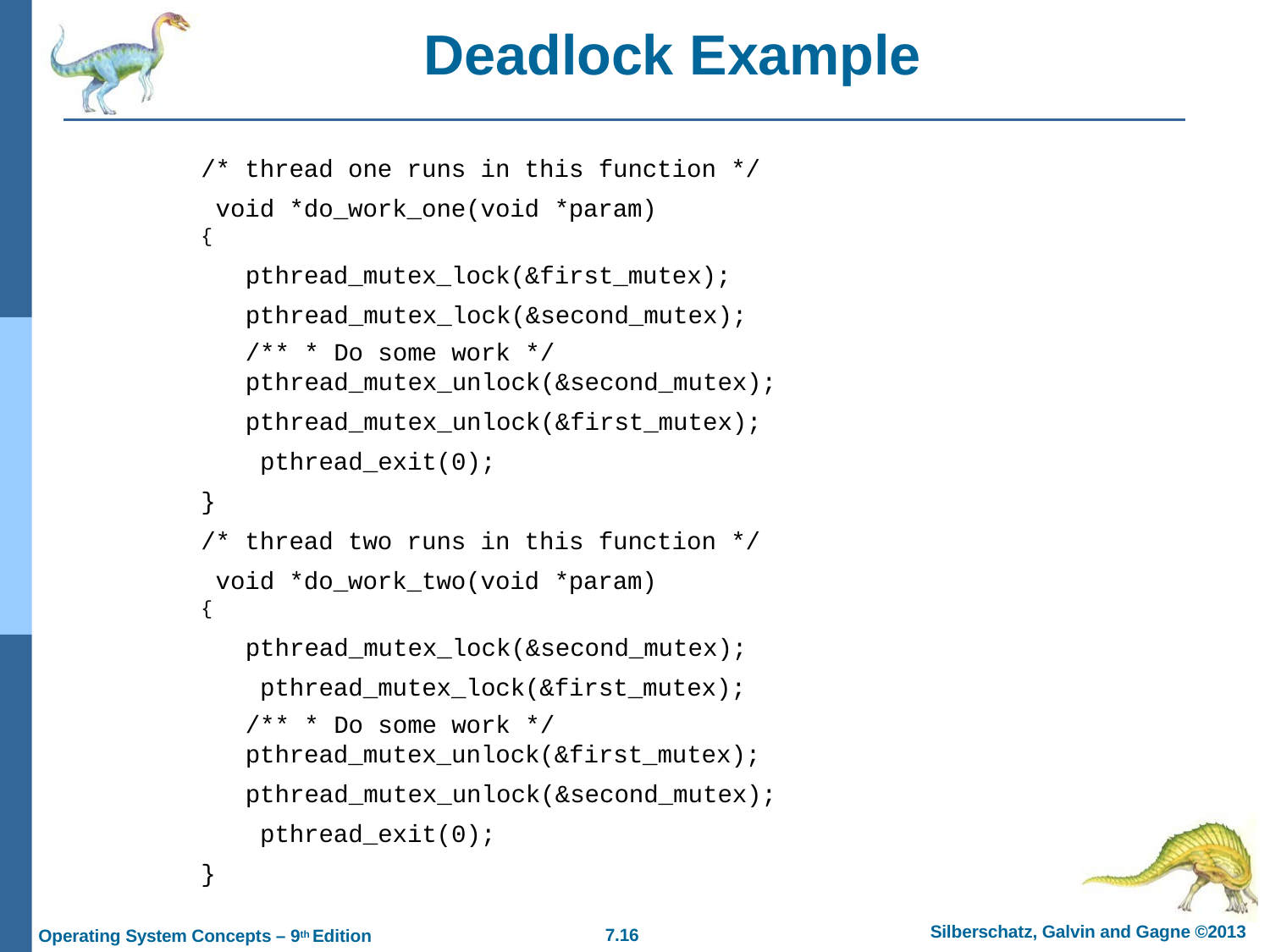

# Deadlock Example
/* thread one runs in this function */  void *do_work_one(void *param)
{
pthread_mutex_lock(&first_mutex);  pthread_mutex_lock(&second_mutex);
/** * Do some work */  pthread_mutex_unlock(&second_mutex);
pthread_mutex_unlock(&first_mutex);  pthread_exit(0);
}
/* thread two runs in this function */  void *do_work_two(void *param)
{
pthread_mutex_lock(&second_mutex);  pthread_mutex_lock(&first_mutex);
/** * Do some work */  pthread_mutex_unlock(&first_mutex);
pthread_mutex_unlock(&second_mutex);  pthread_exit(0);
}
Silberschatz, Galvin and Gagne ©2013
7.16
Operating System Concepts – 9th Edition